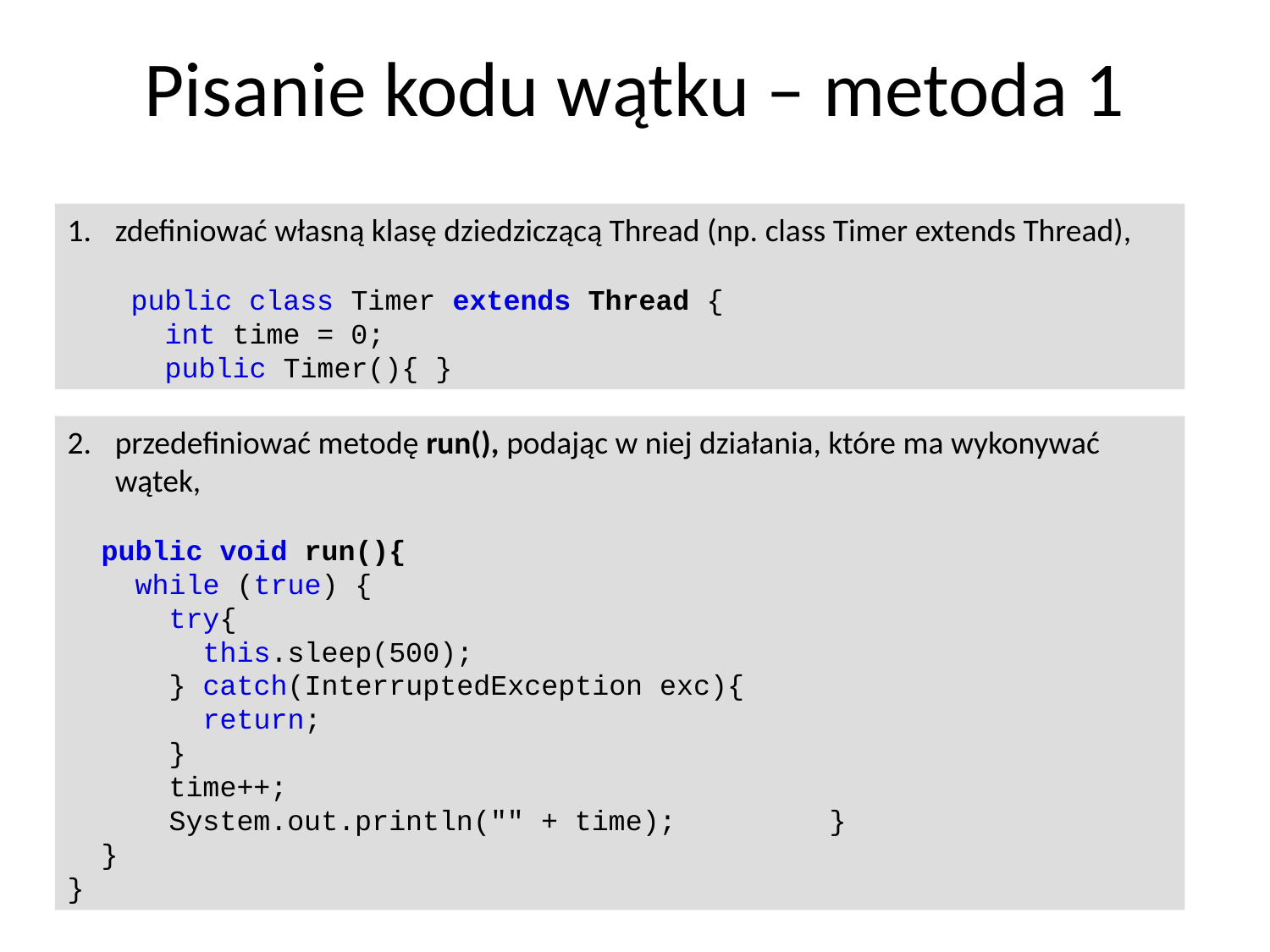

# Pisanie kodu wątku – metoda 1
zdefiniować własną klasę dziedziczącą Thread (np. class Timer extends Thread),

public class Timer extends Thread {
  int time = 0;
  public Timer(){ }
przedefiniować metodę run(), podając w niej działania, które ma wykonywać wątek,

  public void run(){
    while (true) {
      try{
        this.sleep(500);
      } catch(InterruptedException exc){
        return;
      }
      time++;
      System.out.println("" + time); 		}
  }
}